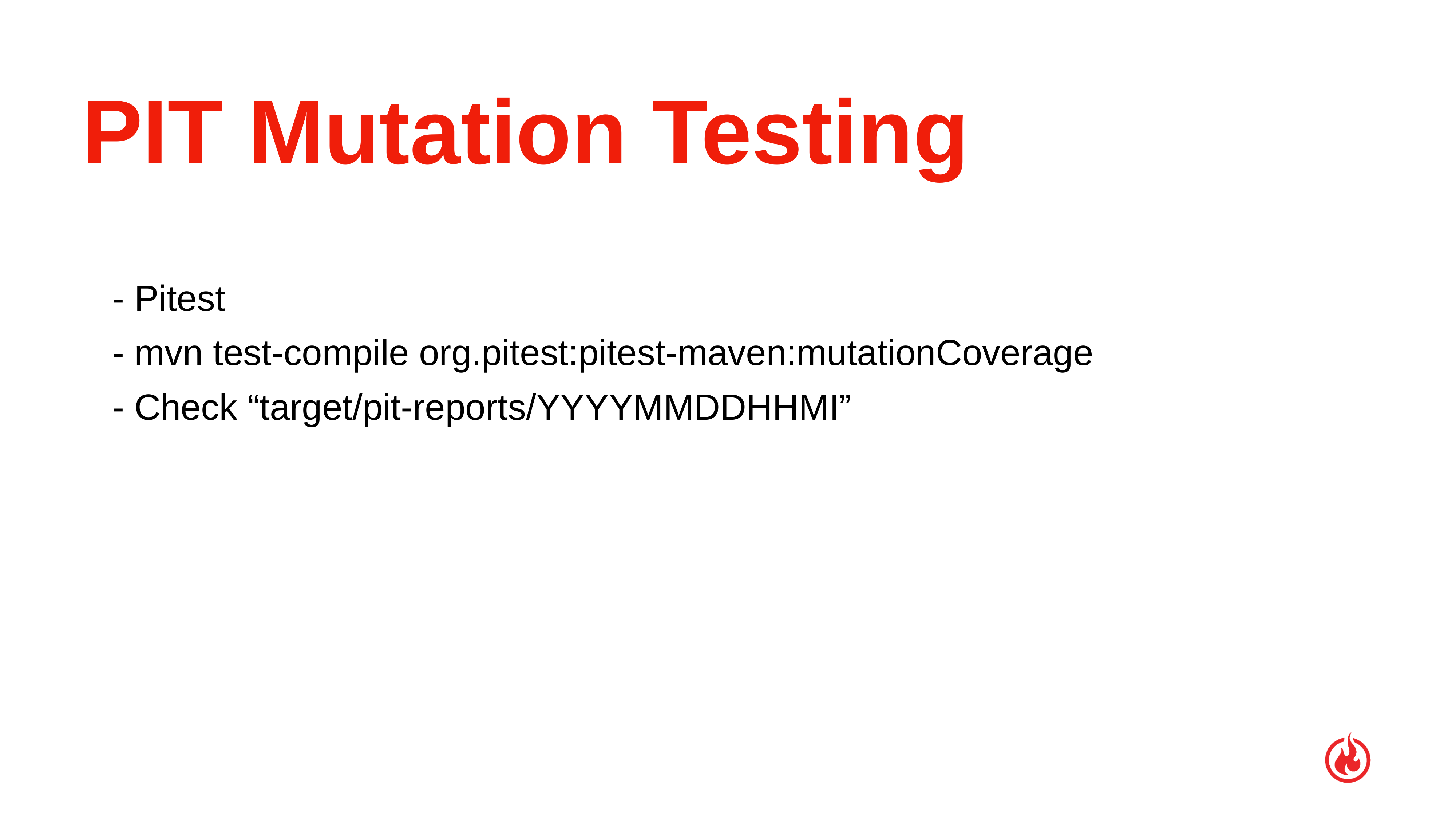

# PIT Mutation Testing
- Pitest
- mvn test-compile org.pitest:pitest-maven:mutationCoverage
- Check “target/pit-reports/YYYYMMDDHHMI”